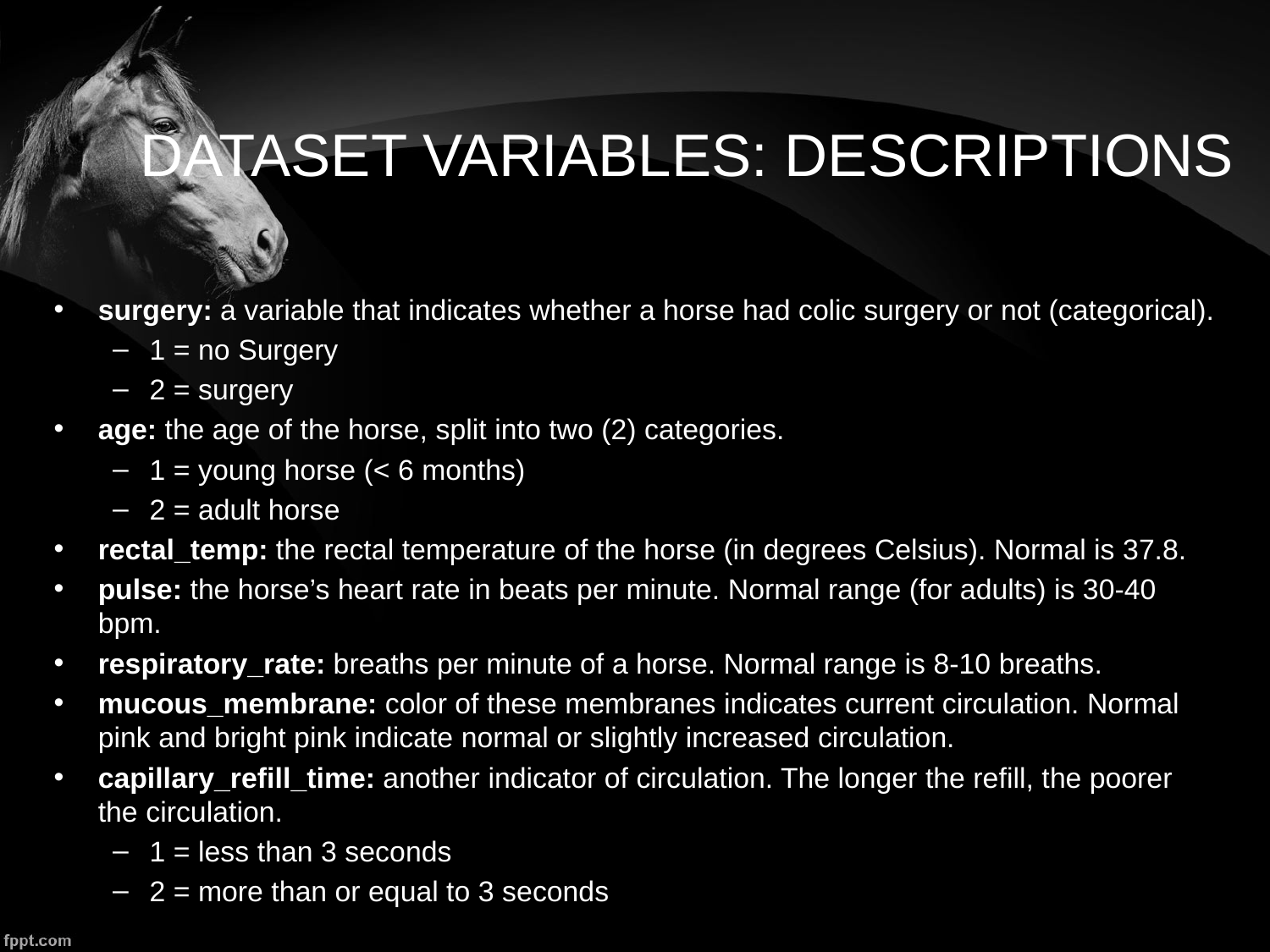

# DATASET VARIABLES: DESCRIPTIONS
surgery: a variable that indicates whether a horse had colic surgery or not (categorical).
1 = no Surgery
2 = surgery
age: the age of the horse, split into two (2) categories.
1 = young horse (< 6 months)
2 = adult horse
rectal_temp: the rectal temperature of the horse (in degrees Celsius). Normal is 37.8.
pulse: the horse’s heart rate in beats per minute. Normal range (for adults) is 30-40 bpm.
respiratory_rate: breaths per minute of a horse. Normal range is 8-10 breaths.
mucous_membrane: color of these membranes indicates current circulation. Normal pink and bright pink indicate normal or slightly increased circulation.
capillary_refill_time: another indicator of circulation. The longer the refill, the poorer the circulation.
1 = less than 3 seconds
2 = more than or equal to 3 seconds